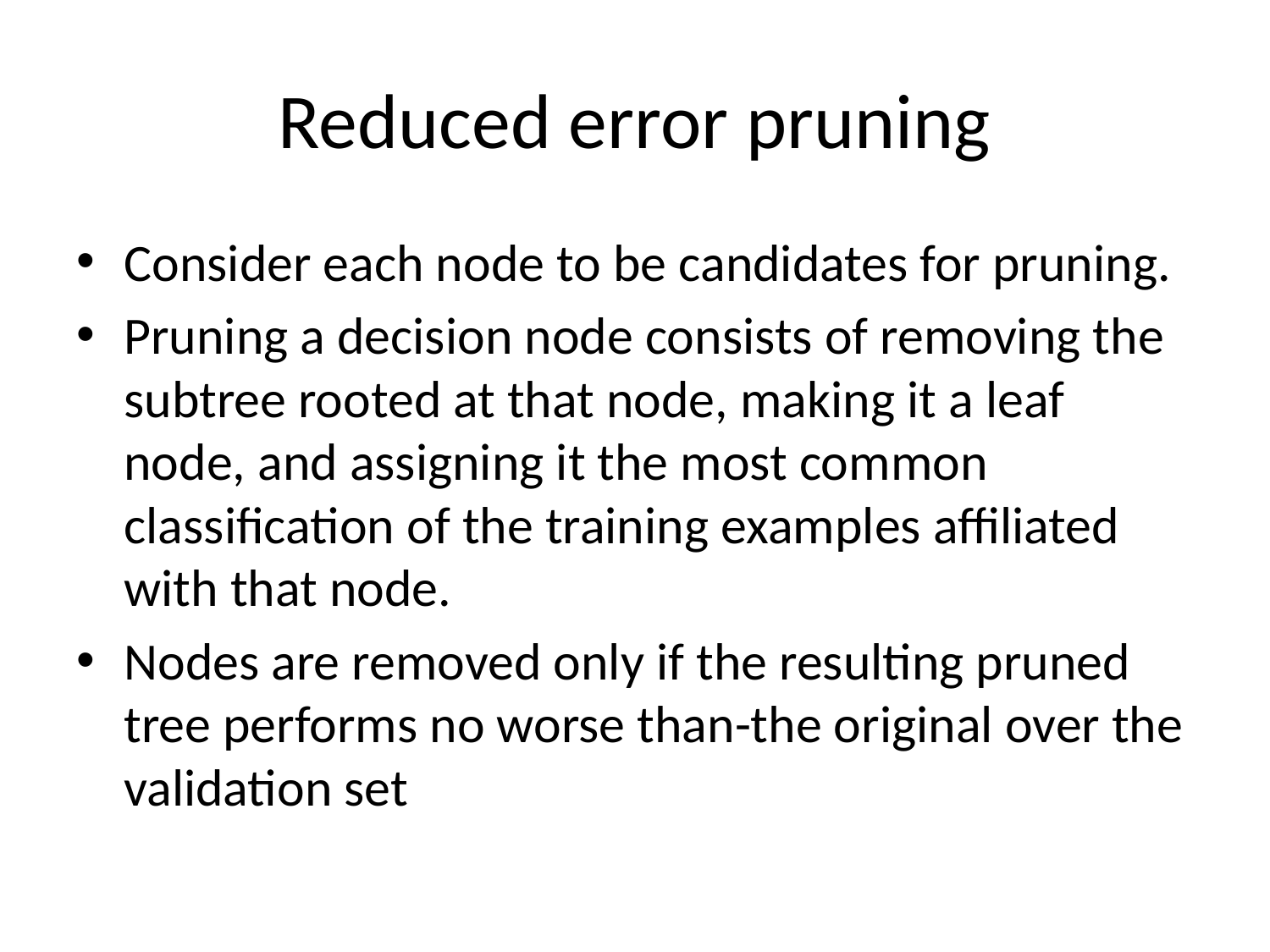

# Reduced error pruning
Consider each node to be candidates for pruning.
Pruning a decision node consists of removing the subtree rooted at that node, making it a leaf node, and assigning it the most common classification of the training examples affiliated with that node.
Nodes are removed only if the resulting pruned tree performs no worse than-the original over the validation set